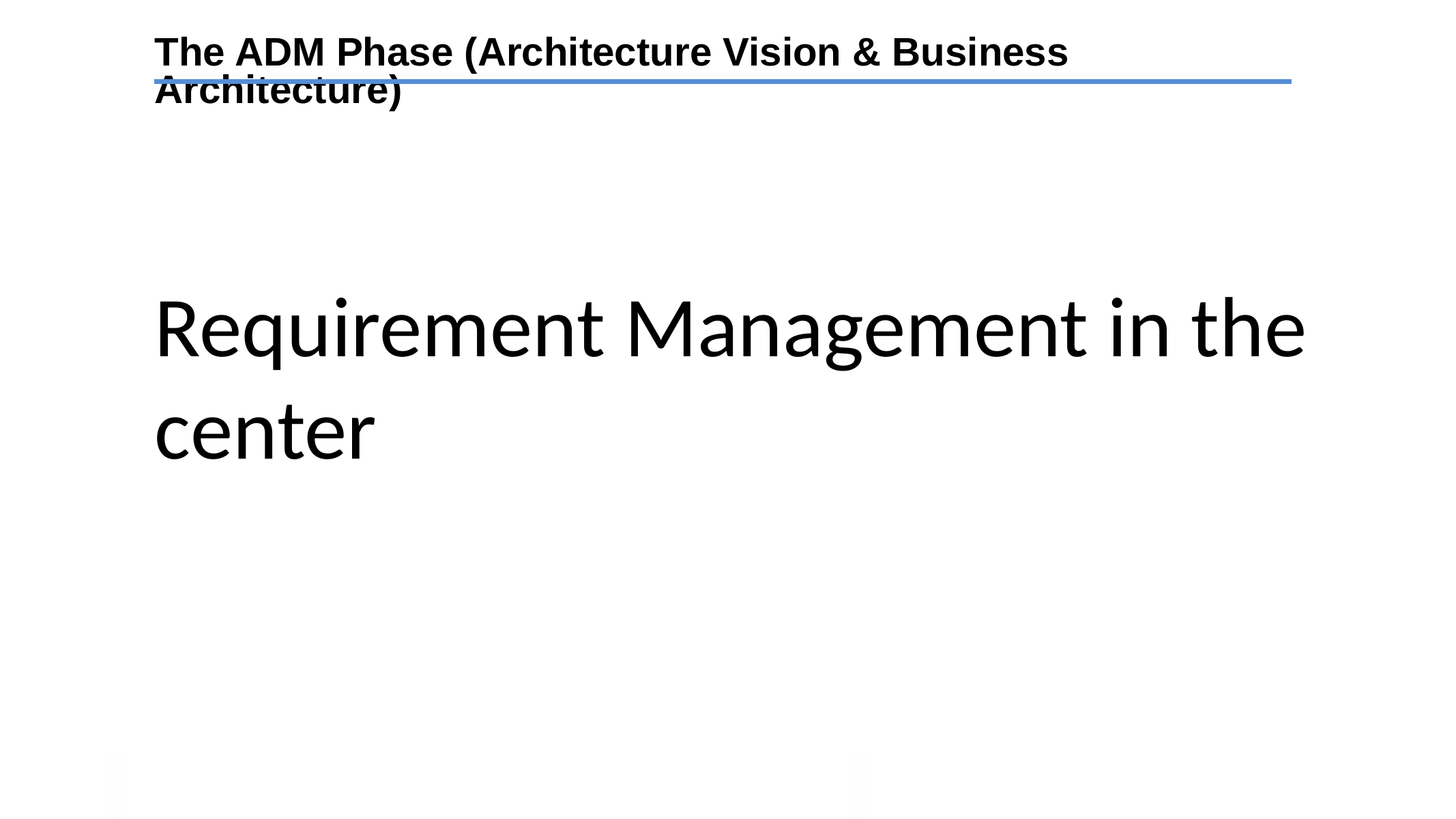

The ADM Phase (Architecture Vision & Business Architecture)

Requirement Management in the center
TEXT
TEXT